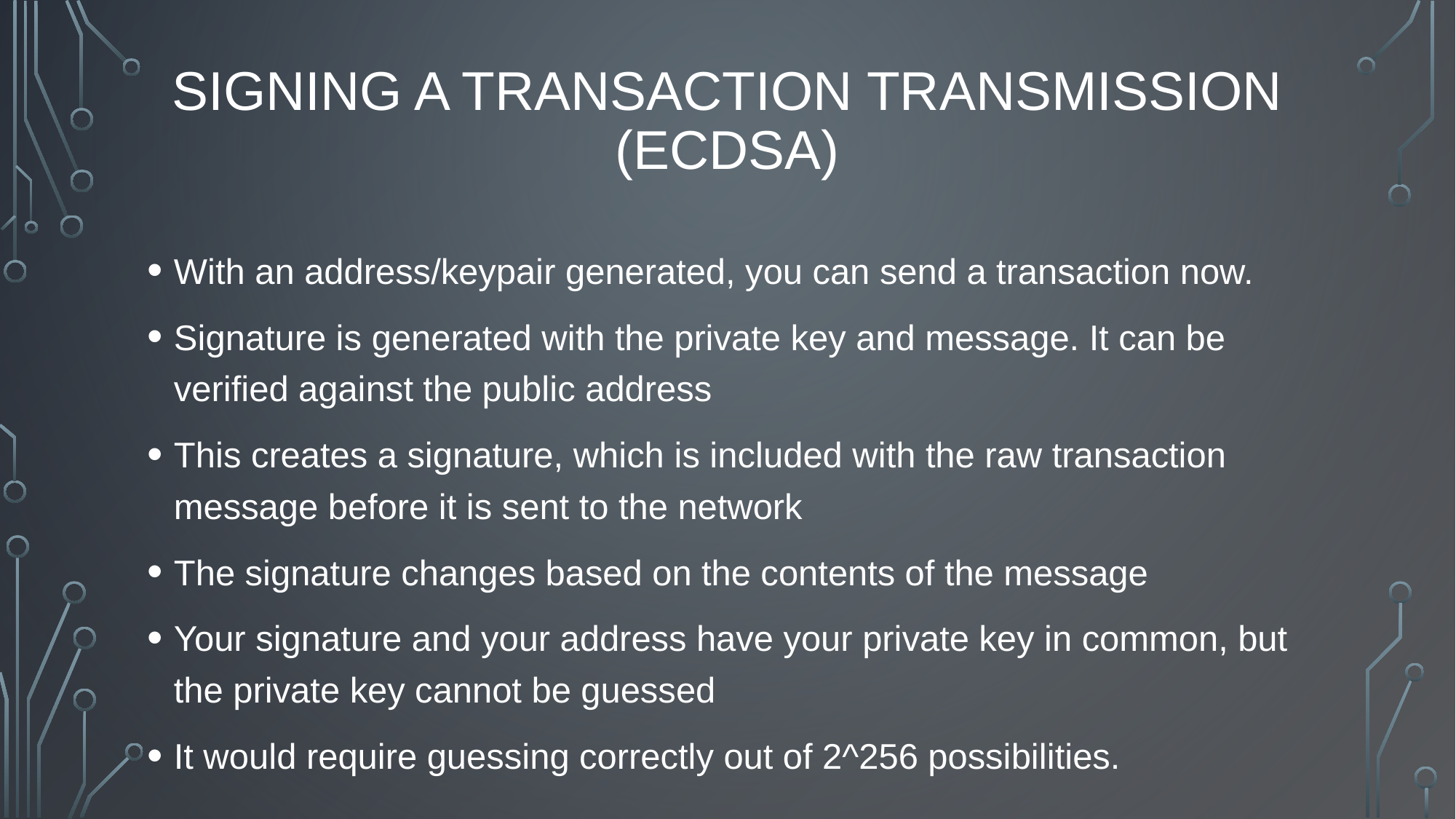

# Signing a Transaction Transmission (ECDSA)
With an address/keypair generated, you can send a transaction now.
Signature is generated with the private key and message. It can be verified against the public address
This creates a signature, which is included with the raw transaction message before it is sent to the network
The signature changes based on the contents of the message
Your signature and your address have your private key in common, but the private key cannot be guessed
It would require guessing correctly out of 2^256 possibilities.